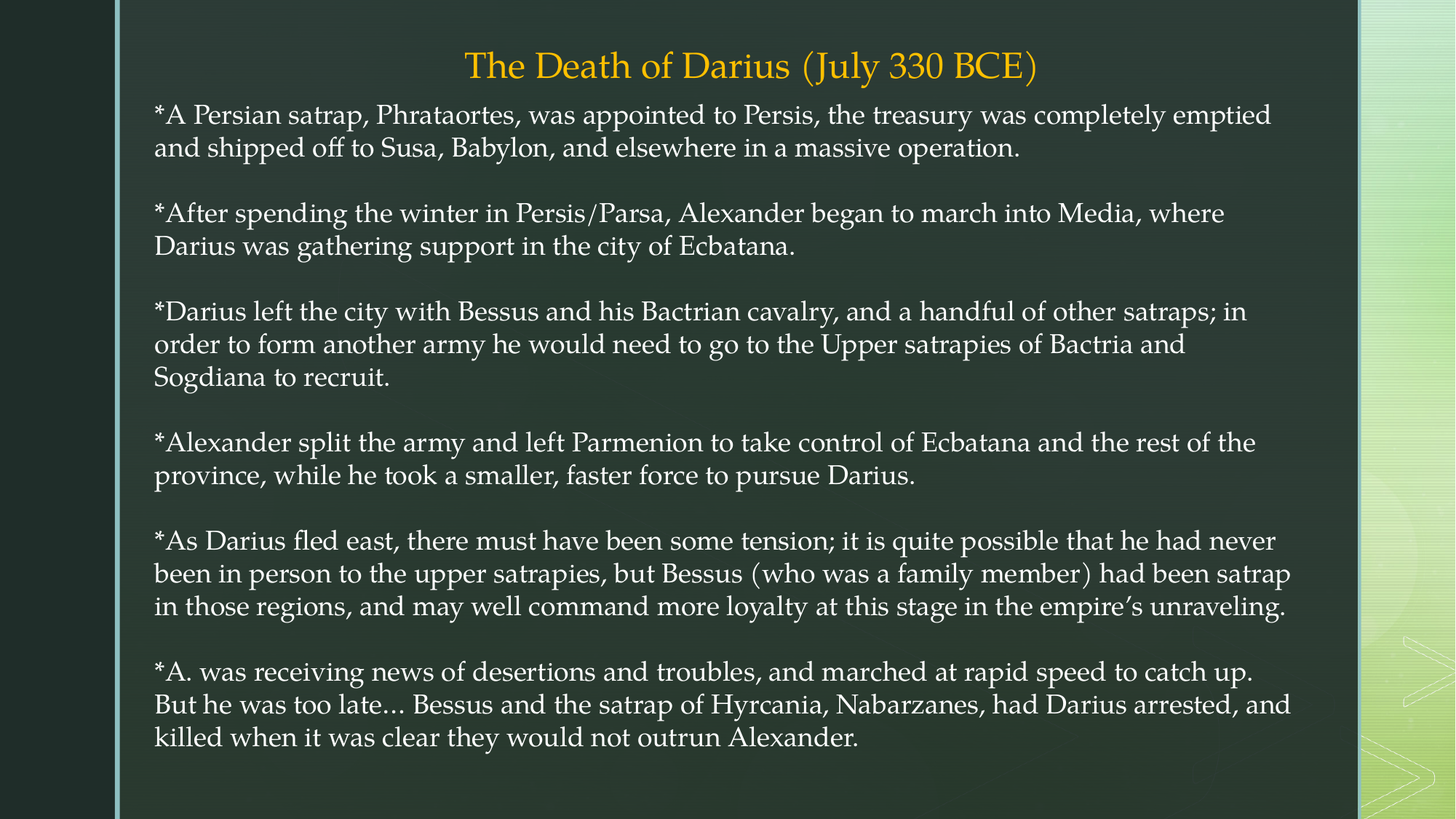

The Death of Darius (July 330 BCE)
*A Persian satrap, Phrataortes, was appointed to Persis, the treasury was completely emptied and shipped off to Susa, Babylon, and elsewhere in a massive operation.

*After spending the winter in Persis/Parsa, Alexander began to march into Media, where Darius was gathering support in the city of Ecbatana.

*Darius left the city with Bessus and his Bactrian cavalry, and a handful of other satraps; in order to form another army he would need to go to the Upper satrapies of Bactria and Sogdiana to recruit.

*Alexander split the army and left Parmenion to take control of Ecbatana and the rest of the province, while he took a smaller, faster force to pursue Darius.

*As Darius fled east, there must have been some tension; it is quite possible that he had never been in person to the upper satrapies, but Bessus (who was a family member) had been satrap in those regions, and may well command more loyalty at this stage in the empire’s unraveling.

*A. was receiving news of desertions and troubles, and marched at rapid speed to catch up. But he was too late… Bessus and the satrap of Hyrcania, Nabarzanes, had Darius arrested, and killed when it was clear they would not outrun Alexander.